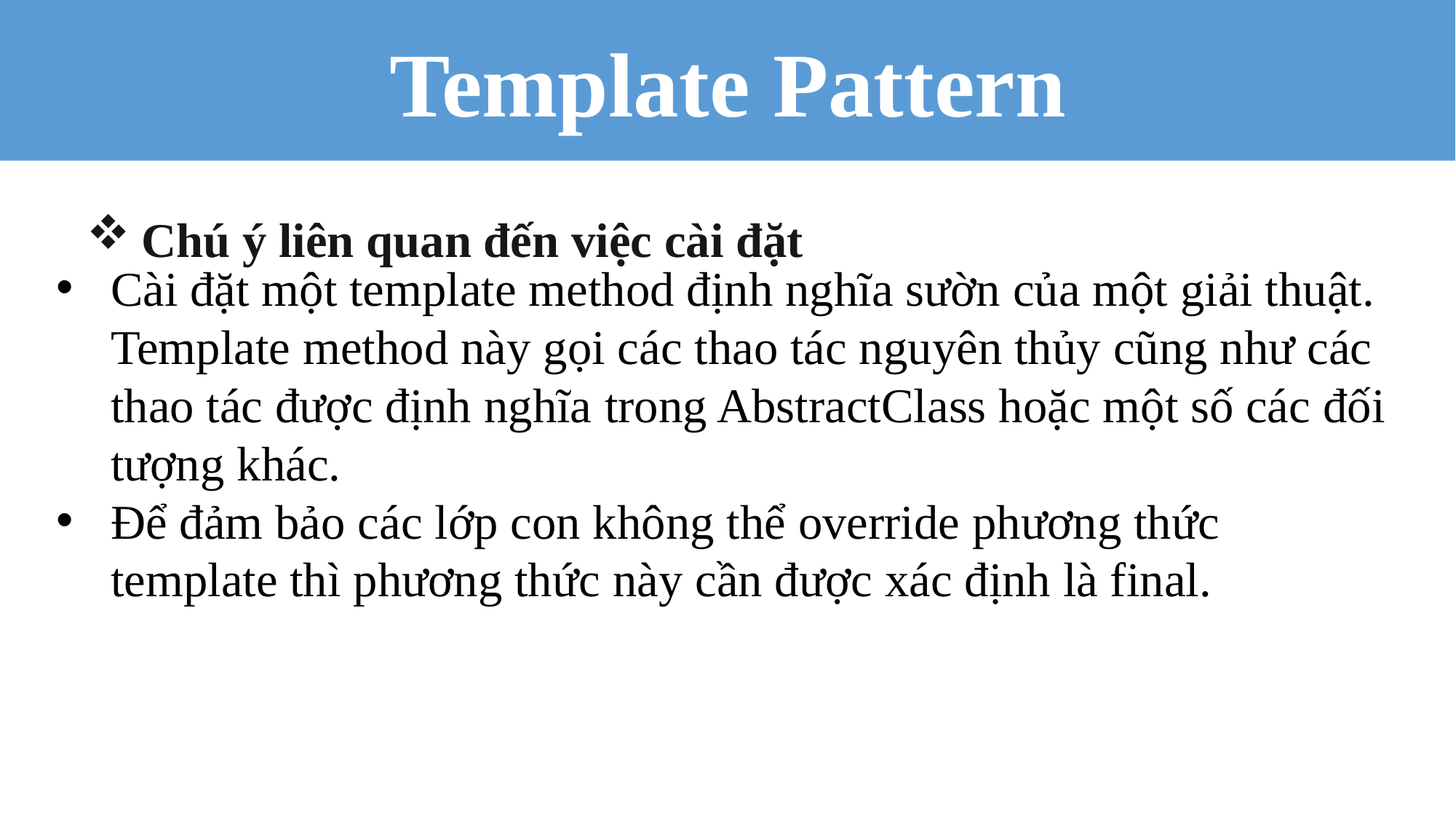

Template Pattern
Chú ý liên quan đến việc cài đặt
Cài đặt một template method định nghĩa sườn của một giải thuật. Template method này gọi các thao tác nguyên thủy cũng như các thao tác được định nghĩa trong AbstractClass hoặc một số các đối tượng khác.
Để đảm bảo các lớp con không thể override phương thức template thì phương thức này cần được xác định là final.